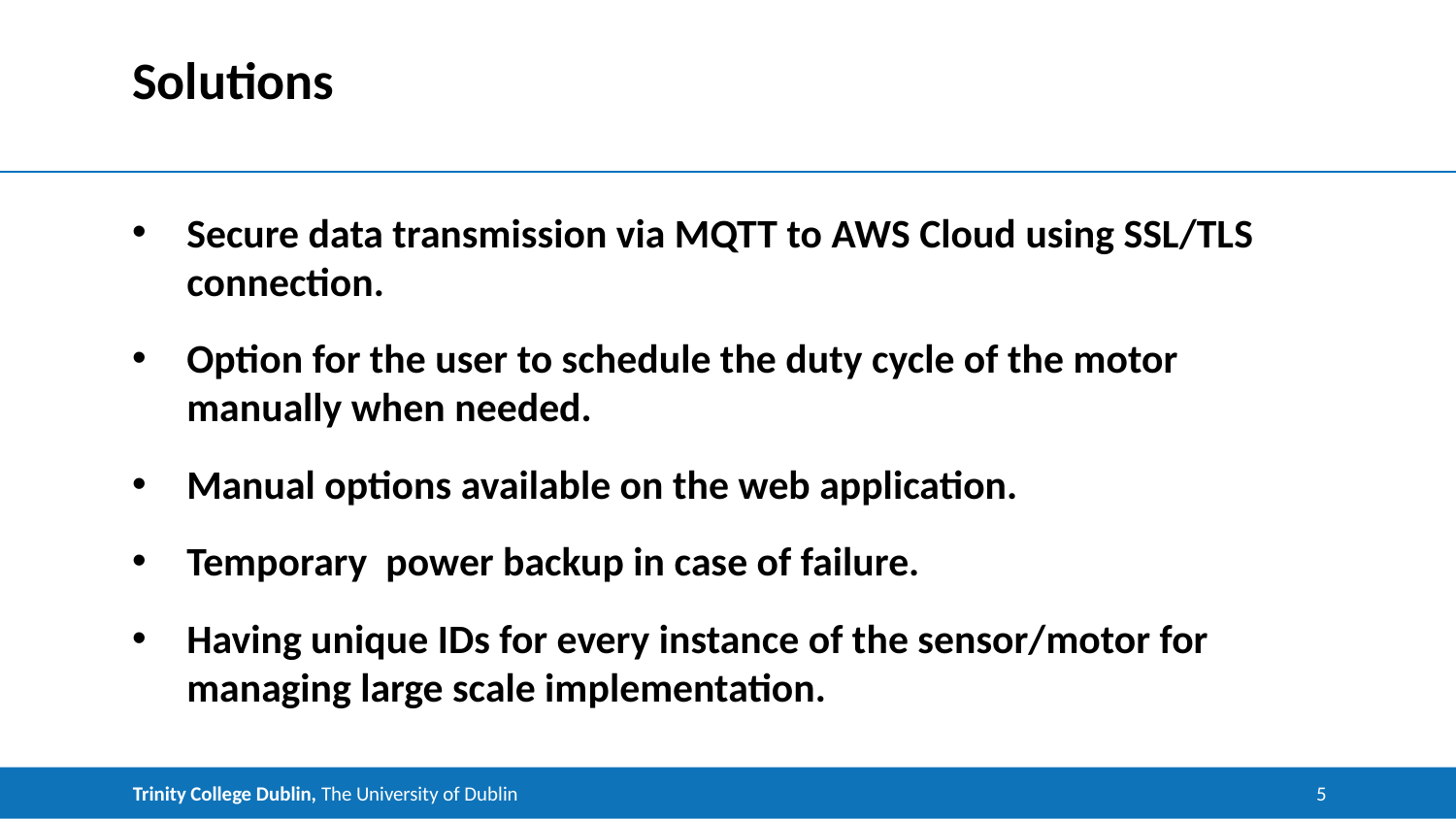

# Solutions
Secure data transmission via MQTT to AWS Cloud using SSL/TLS connection.
Option for the user to schedule the duty cycle of the motor manually when needed.
Manual options available on the web application.
Temporary  power backup in case of failure.
Having unique IDs for every instance of the sensor/motor for managing large scale implementation.
5